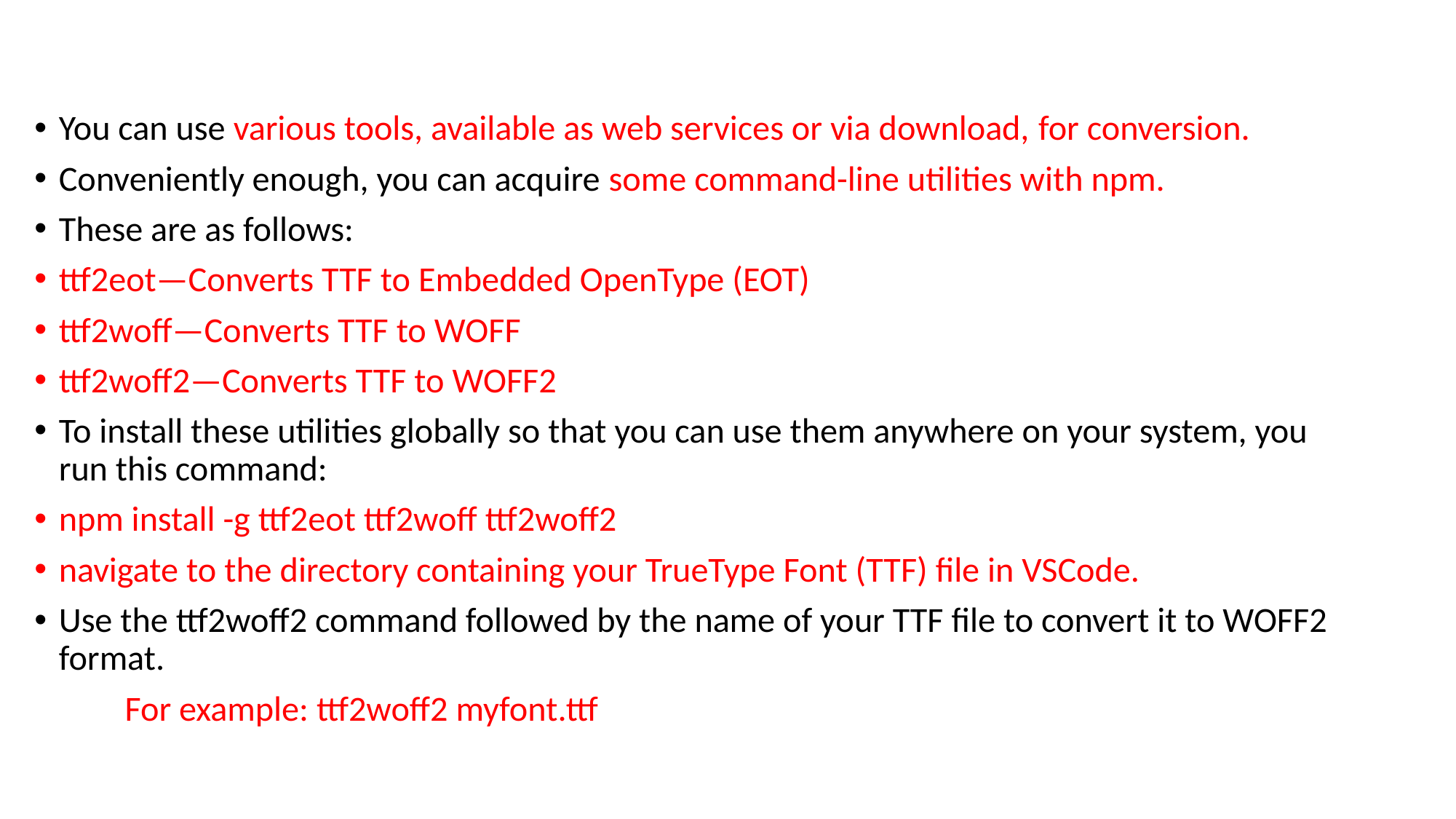

You can use various tools, available as web services or via download, for conversion.
Conveniently enough, you can acquire some command-line utilities with npm.
These are as follows:
ttf2eot—Converts TTF to Embedded OpenType (EOT)
ttf2woff—Converts TTF to WOFF
ttf2woff2—Converts TTF to WOFF2
To install these utilities globally so that you can use them anywhere on your system, you run this command:
npm install -g ttf2eot ttf2woff ttf2woff2
navigate to the directory containing your TrueType Font (TTF) file in VSCode.
Use the ttf2woff2 command followed by the name of your TTF file to convert it to WOFF2 format.
	For example: ttf2woff2 myfont.ttf